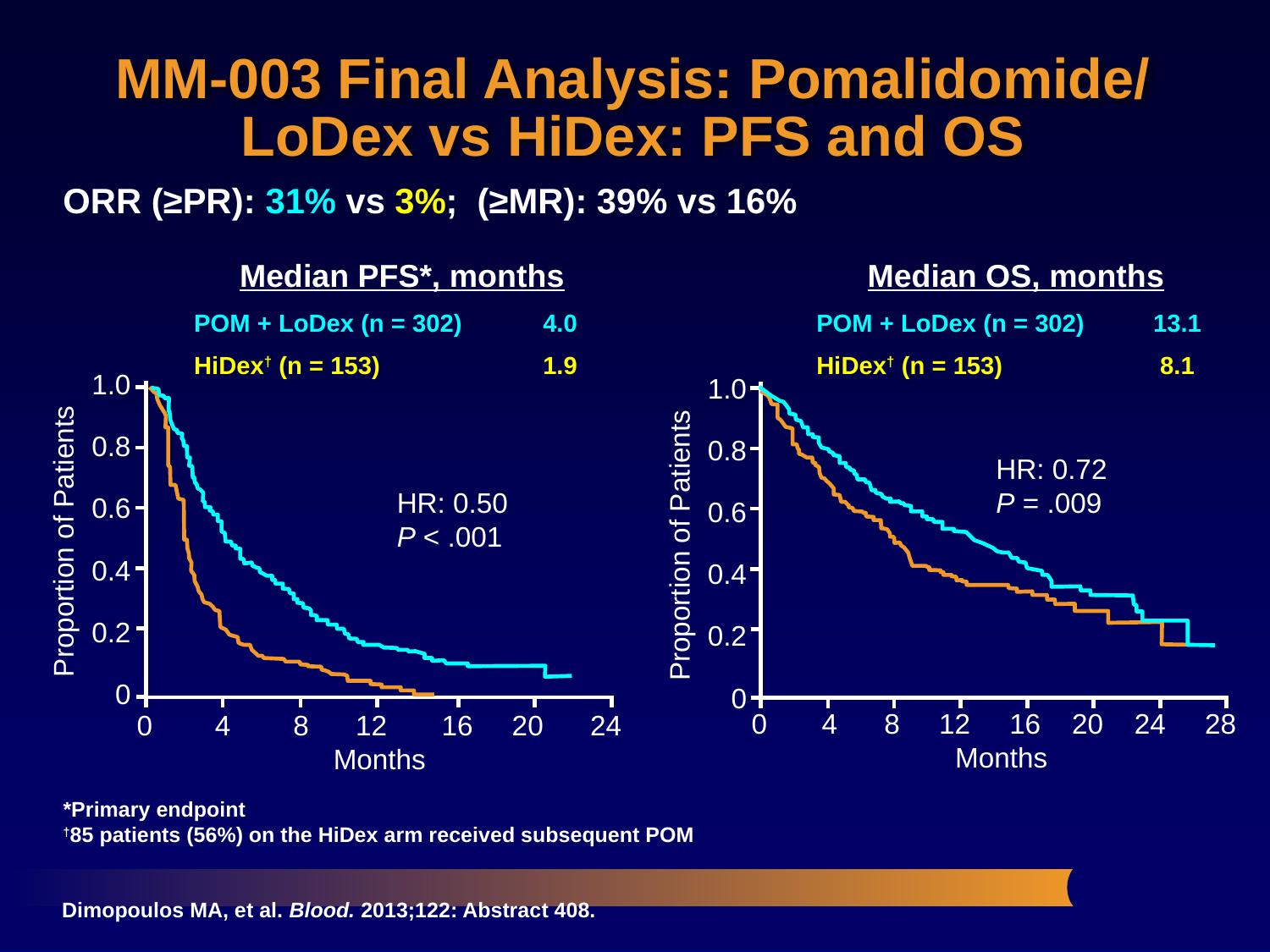

# MM-003 Final Analysis: Pomalidomide/ LoDex vs HiDex: PFS and OS
ORR (≥PR): 31% vs 3%;  (≥MR): 39% vs 16%
| Median PFS\*, months |  |
| --- | --- |
| POM + LoDex (n = 302) | 4.0 |
| HiDex† (n = 153) | 1.9 |
| Median OS, months |  |
| --- | --- |
| POM + LoDex (n = 302) | 13.1 |
| HiDex† (n = 153) | 8.1 |
1.0
0.8
0.6
0.4
0.2
0
1.0
0.8
0.6
0.4
0.2
0

HR: 0.72
P = .009
HR: 0.50
P < .001
Proportion of Patients
Proportion of Patients
0       4      8     12     16    20    24     28
Months
0        4        8      12       16     20      24
Months
*Primary endpoint
†85 patients (56%) on the HiDex arm received subsequent POM
Dimopoulos MA, et al. Blood. 2013;122: Abstract 408.